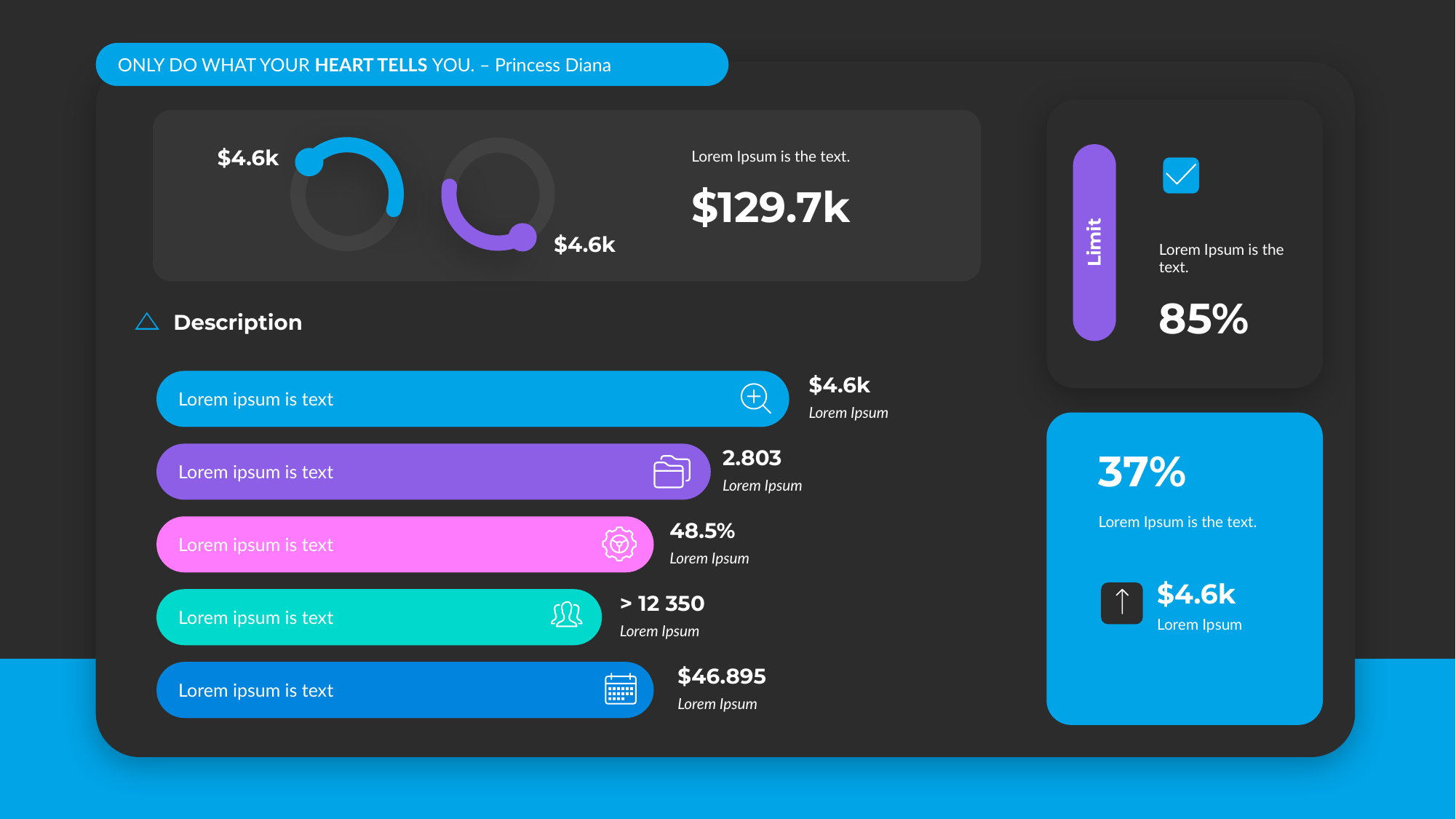

ONLY DO WHAT YOUR HEART TELLS YOU. – Princess Diana

$4.6k
Lorem Ipsum is the text.

$129.7k

$4.6k
Limit
Lorem Ipsum is the text.
85%
Description

$4.6k

Lorem ipsum is text

Lorem Ipsum

37%
2.803

Lorem ipsum is text

Lorem Ipsum
Lorem Ipsum is the text.
48.5%

Lorem ipsum is text
Lorem Ipsum
$4.6k

> 12 350

Lorem ipsum is text

Lorem Ipsum
Lorem Ipsum
$46.895

Lorem ipsum is text
Lorem Ipsum